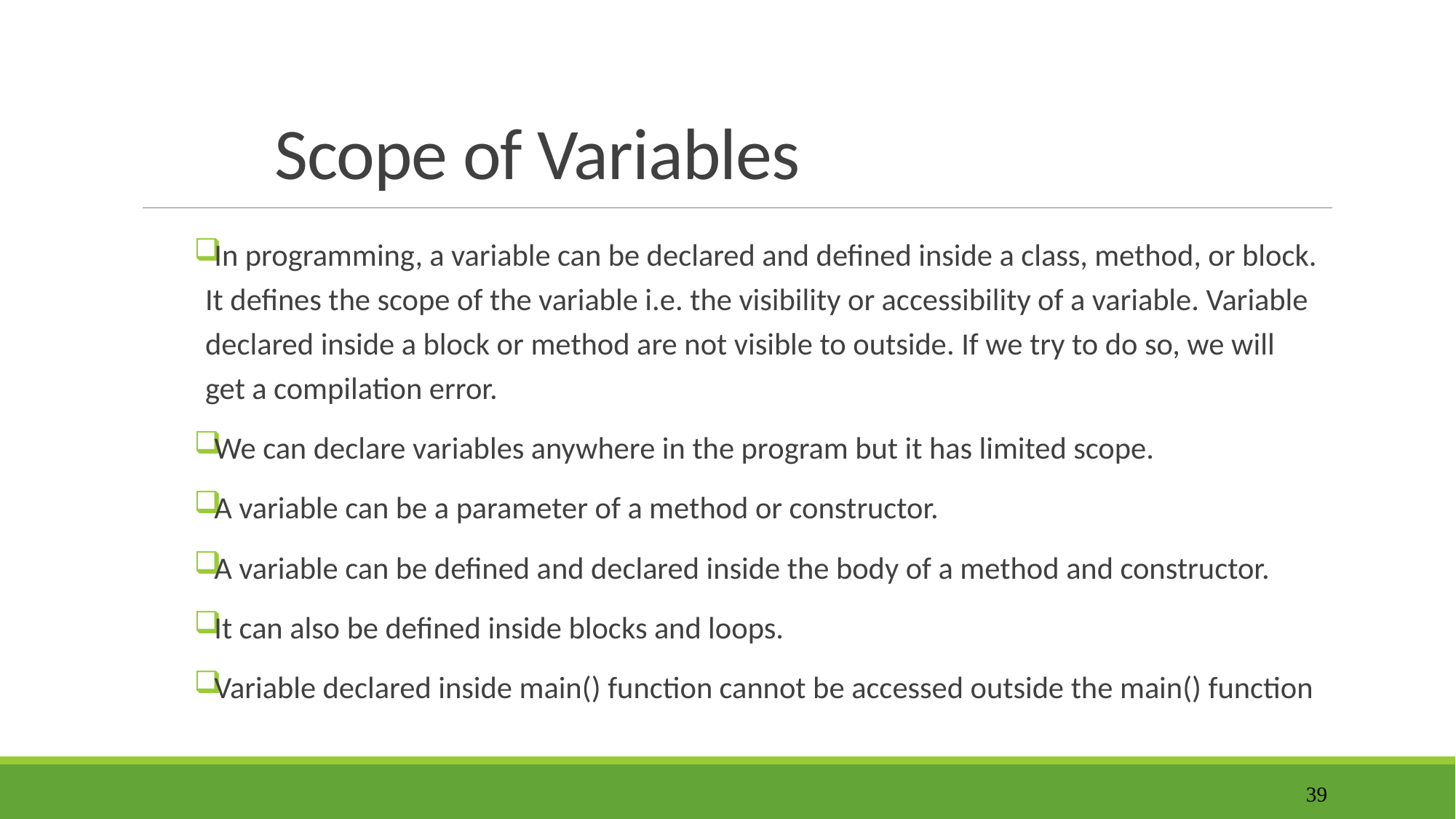

# Scope of Variables
In programming, a variable can be declared and defined inside a class, method, or block. It defines the scope of the variable i.e. the visibility or accessibility of a variable. Variable declared inside a block or method are not visible to outside. If we try to do so, we will get a compilation error.
We can declare variables anywhere in the program but it has limited scope.
A variable can be a parameter of a method or constructor.
A variable can be defined and declared inside the body of a method and constructor.
It can also be defined inside blocks and loops.
Variable declared inside main() function cannot be accessed outside the main() function
39